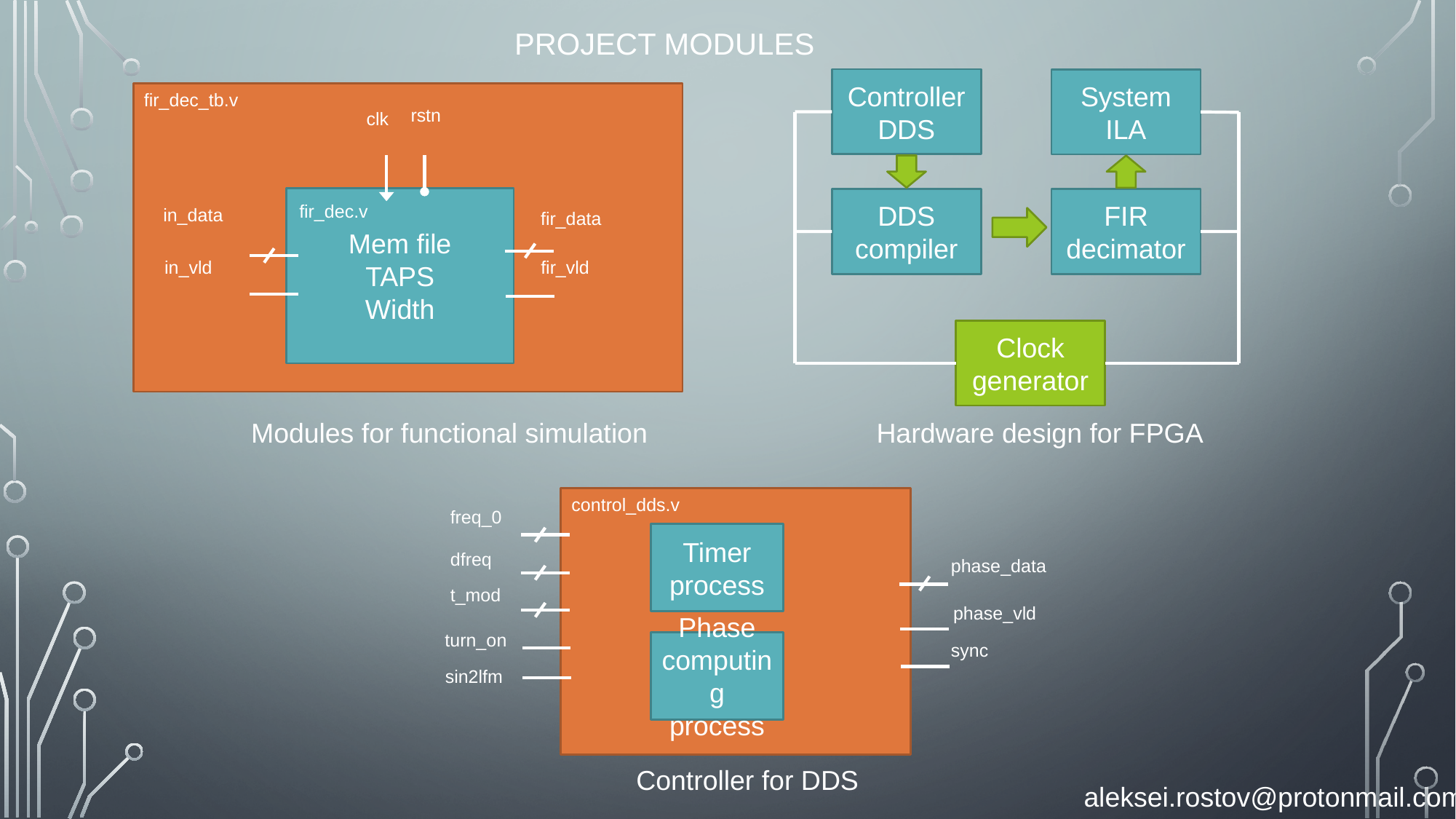

# PROJECT MODULES
Controller DDS
System ILA

fir_dec_tb.v
rstn
clk
Mem file
TAPS
Width
in_data
fir_data
in_vld
fir_vld
fir_dec.v

DDS compiler
FIR decimator

Clock generator
Modules for functional simulation
Hardware design for FPGA

control_dds.v
freq_0
Timer process
dfreq
phase_data
t_mod
phase_vld
turn_on
Phase computing process
sync
sin2lfm
Controller for DDS
aleksei.rostov@protonmail.com